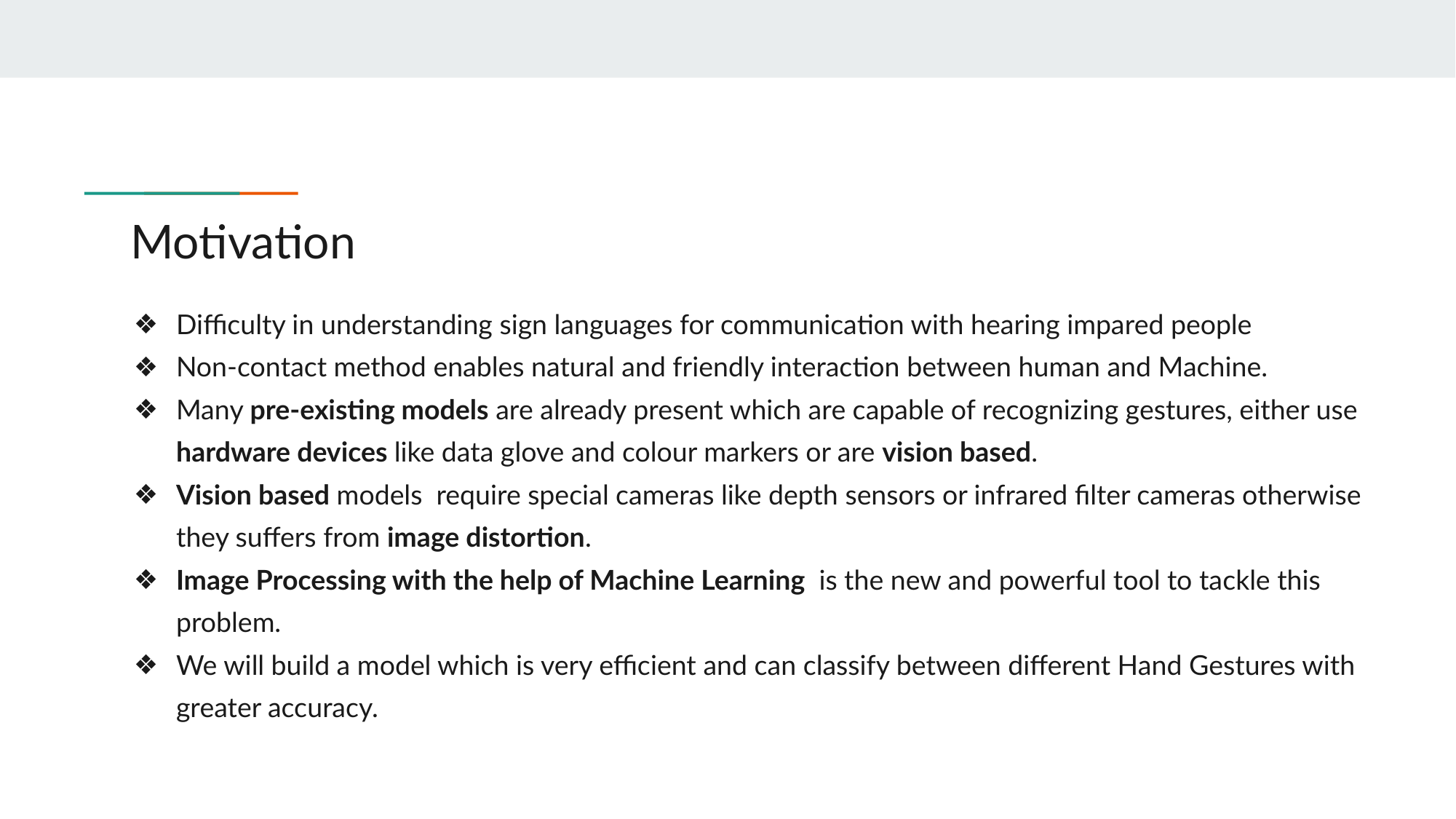

# Motivation
Difficulty in understanding sign languages for communication with hearing impared people
Non-contact method enables natural and friendly interaction between human and Machine.
Many pre-existing models are already present which are capable of recognizing gestures, either use hardware devices like data glove and colour markers or are vision based.
Vision based models  require special cameras like depth sensors or infrared filter cameras otherwise they suffers from image distortion.
Image Processing with the help of Machine Learning  is the new and powerful tool to tackle this problem.
We will build a model which is very efficient and can classify between different Hand Gestures with greater accuracy.